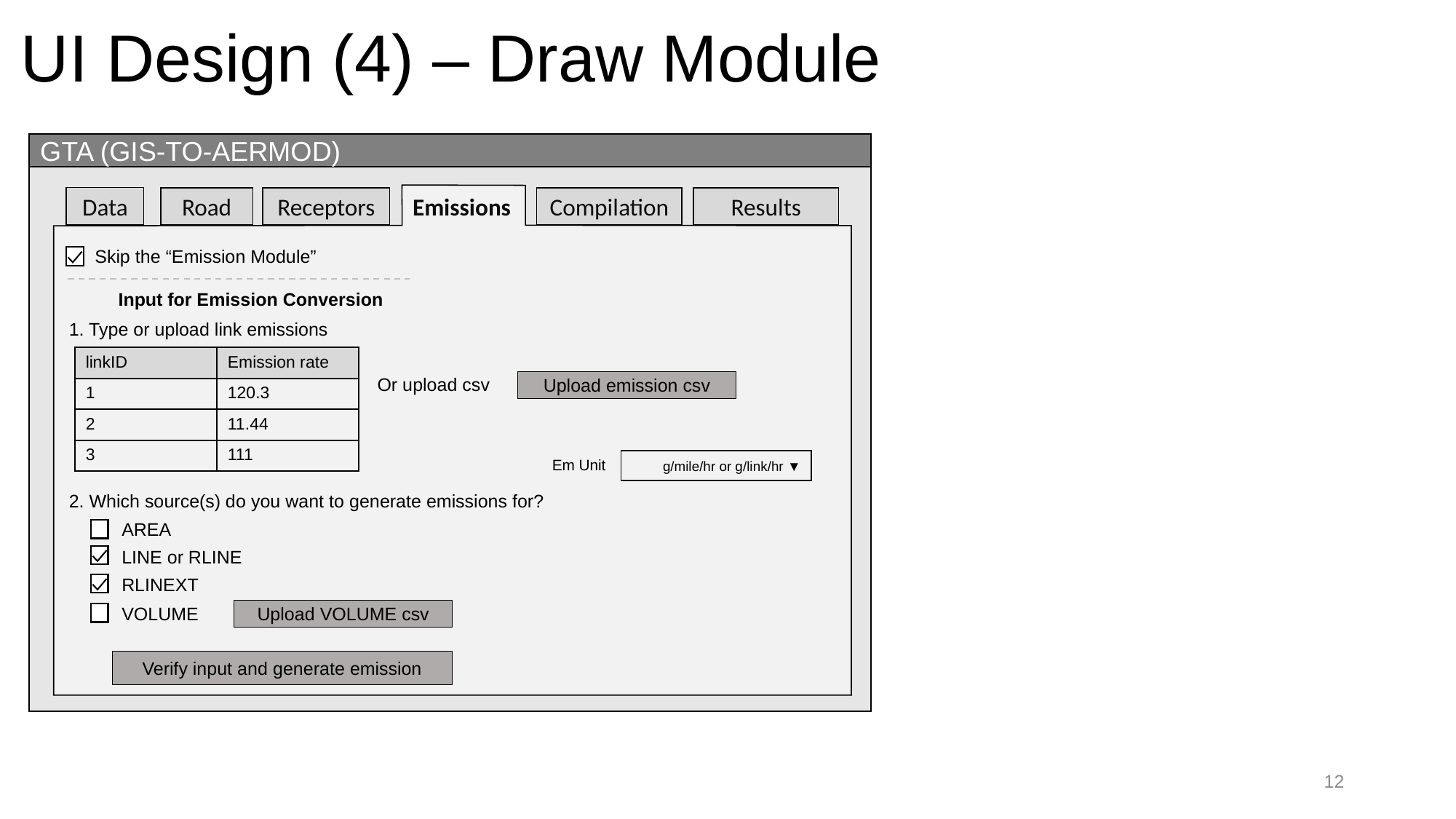

UI Design (4) – Draw Module

GTA (GIS-TO-AERMOD)

Data
Road
Receptors
Emissions
Compilation
Results
Skip the “Emission Module”

Input for Emission Conversion
1. Type or upload link emissions
| linkID | Emission rate |
| --- | --- |
| 1 | 120.3 |
| 2 | 11.44 |
| 3 | 111 |
Or upload csv
Upload emission csv
Em Unit
g/mile/hr or g/link/hr ▼
2. Which source(s) do you want to generate emissions for?
AREA

LINE or RLINE

RLINEXT

VOLUME
Upload VOLUME csv

Verify input and generate emission
12